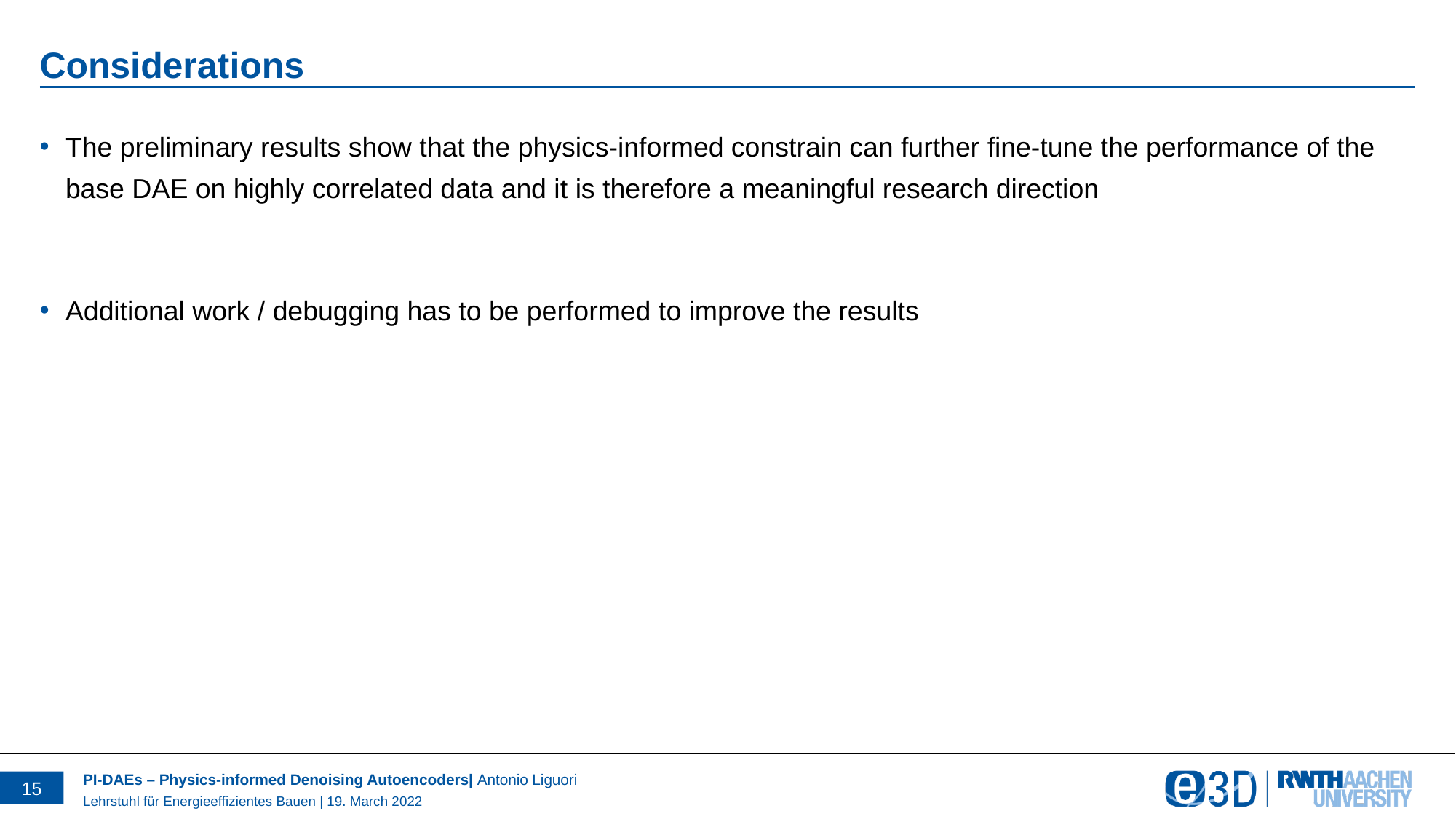

# Considerations
The preliminary results show that the physics-informed constrain can further fine-tune the performance of the base DAE on highly correlated data and it is therefore a meaningful research direction

Additional work / debugging has to be performed to improve the results

15